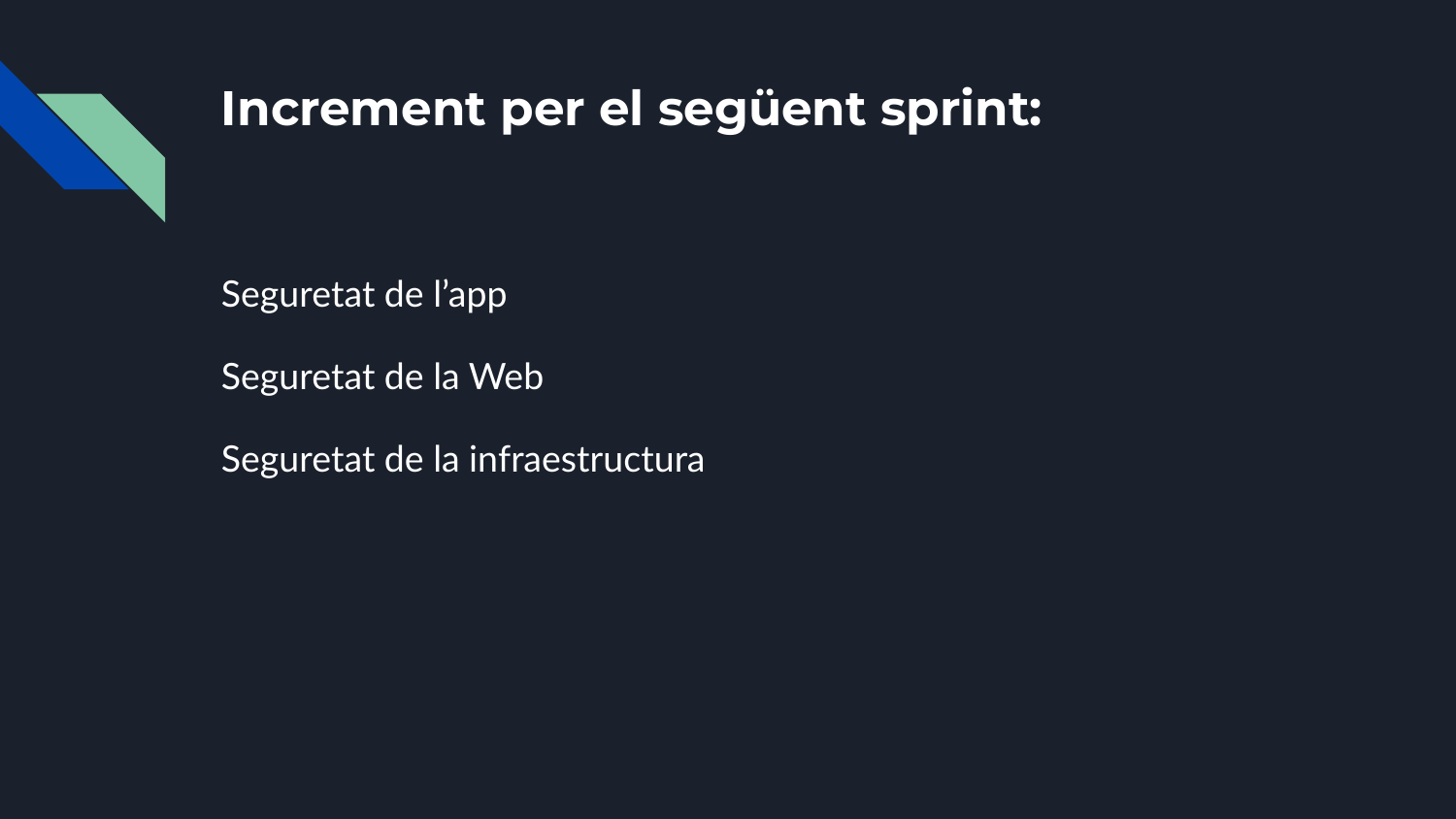

# Increment per el següent sprint:
Seguretat de l’app
Seguretat de la Web
Seguretat de la infraestructura